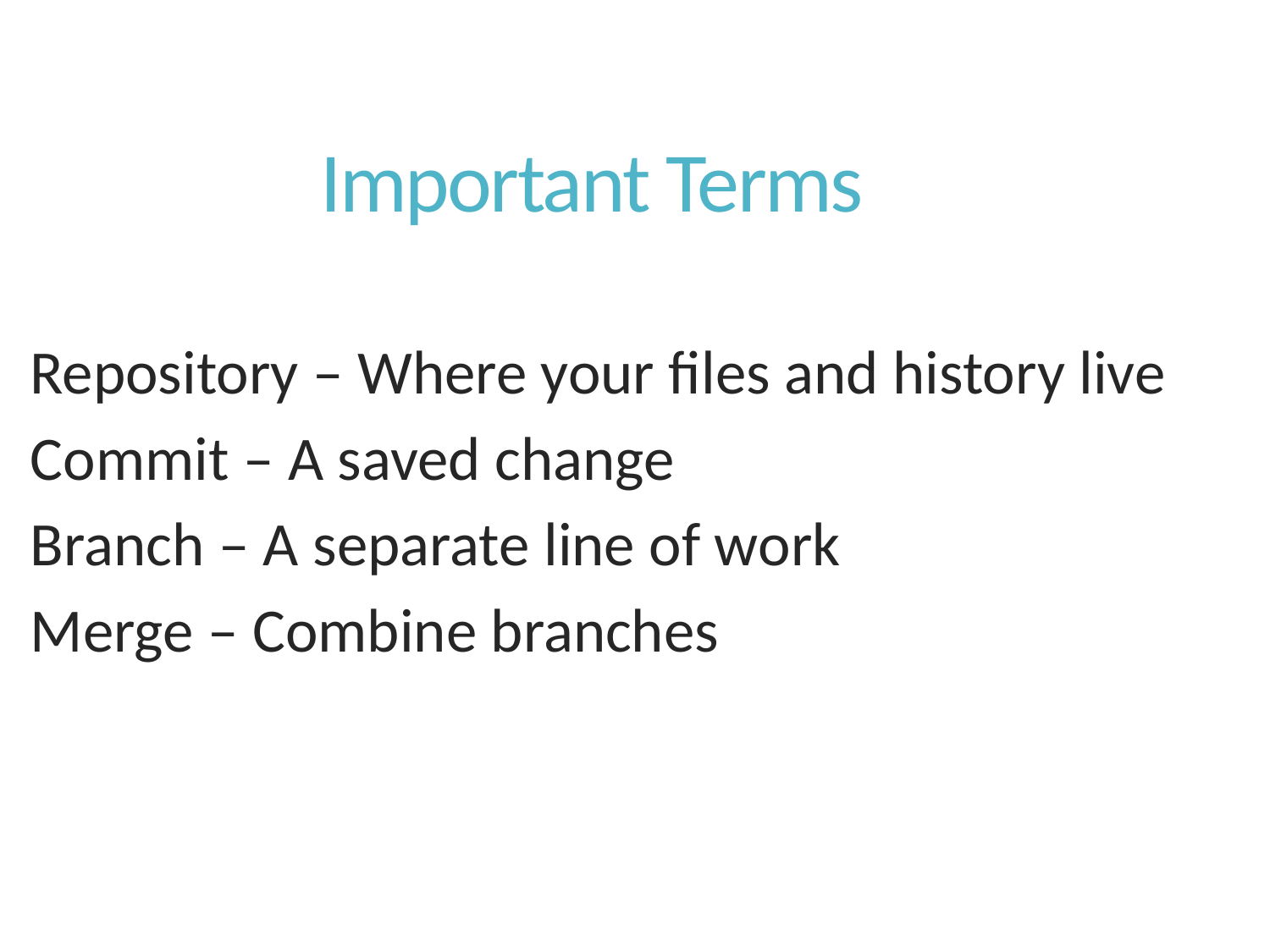

# Important Terms
Repository – Where your files and history live
Commit – A saved change
Branch – A separate line of work
Merge – Combine branches